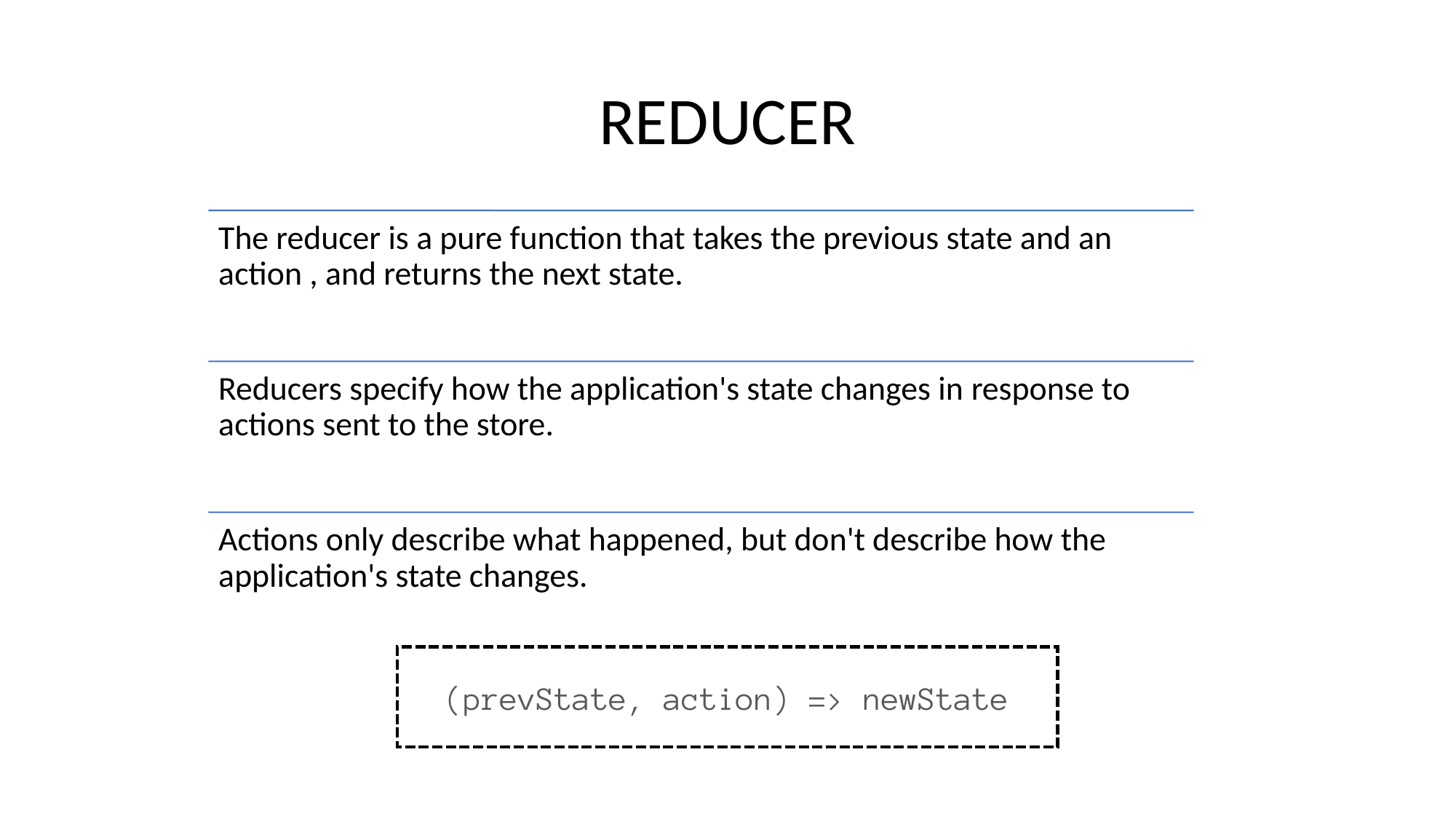

# REDUCER
The reducer is a pure function that takes the previous state and an action , and returns the next state.
Reducers specify how the application's state changes in response to actions sent to the store.
Actions only describe what happened, but don't describe how the application's state changes.
(prevState, action) => newState